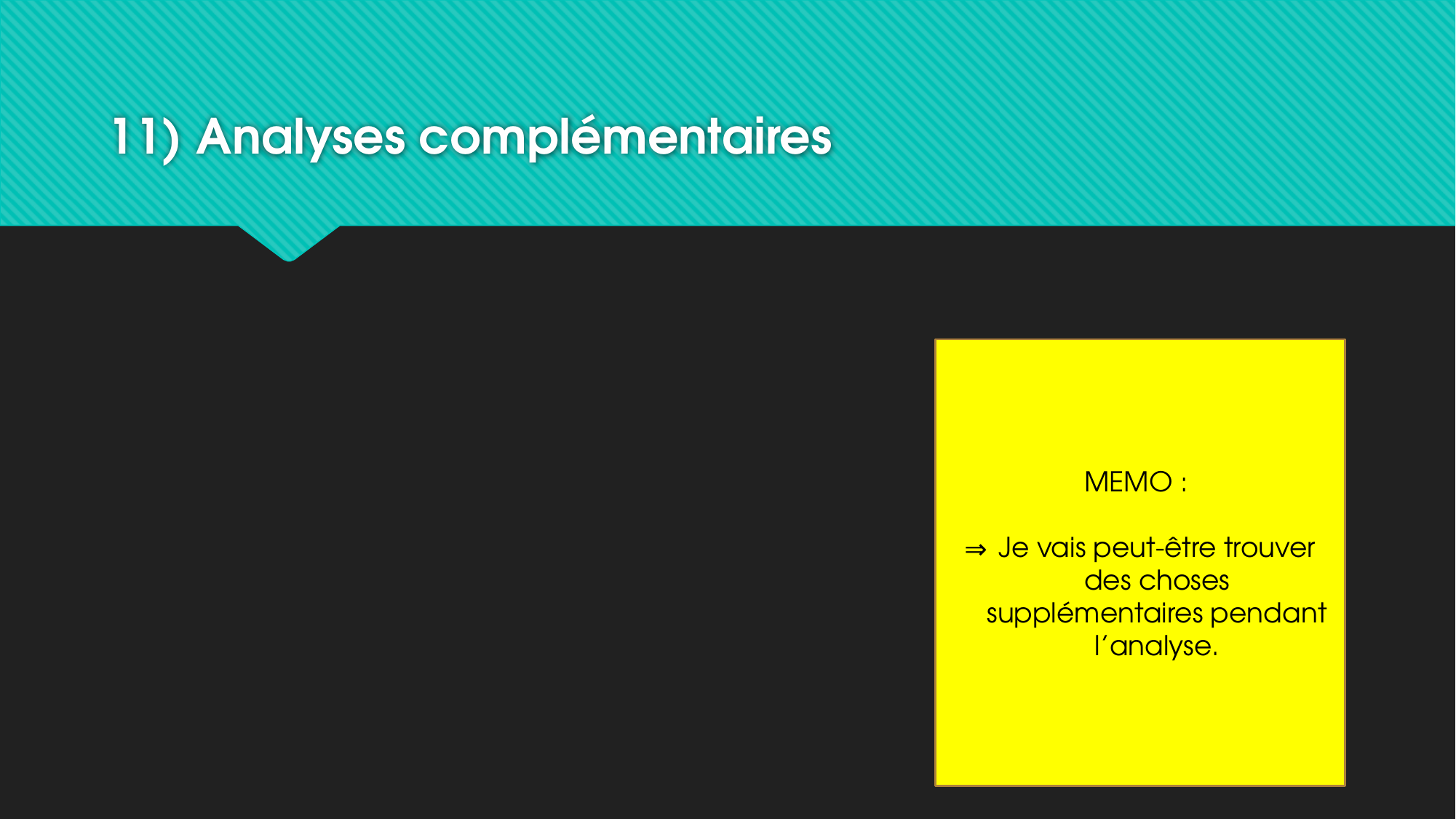

# 11) Analyses complémentaires

MEMO :

Je vais peut-être trouver des choses supplémentaires pendant l’analyse.